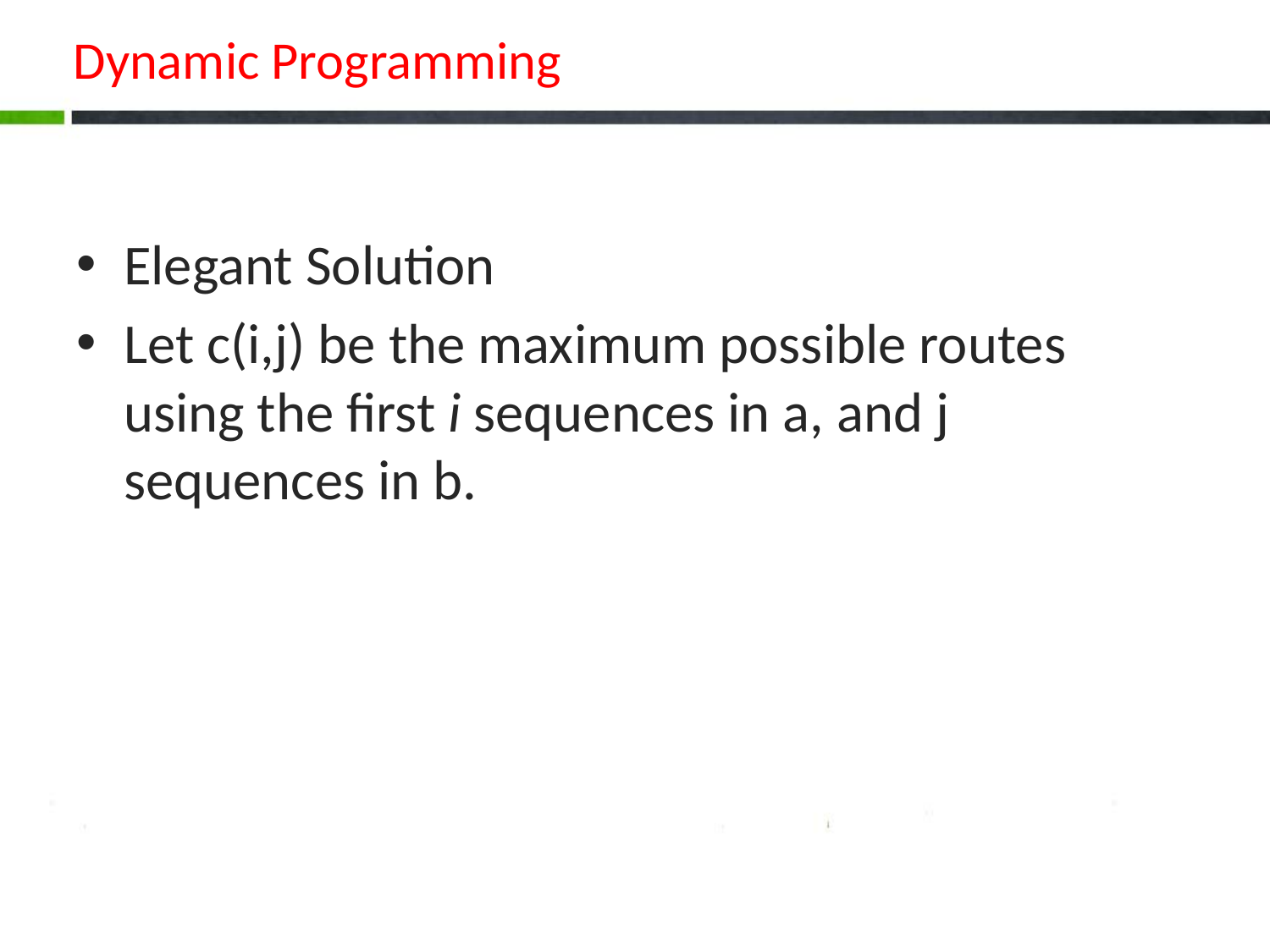

# Dynamic Programming
Elegant Solution
Let c(i,j) be the maximum possible routes using the first i sequences in a, and j sequences in b.